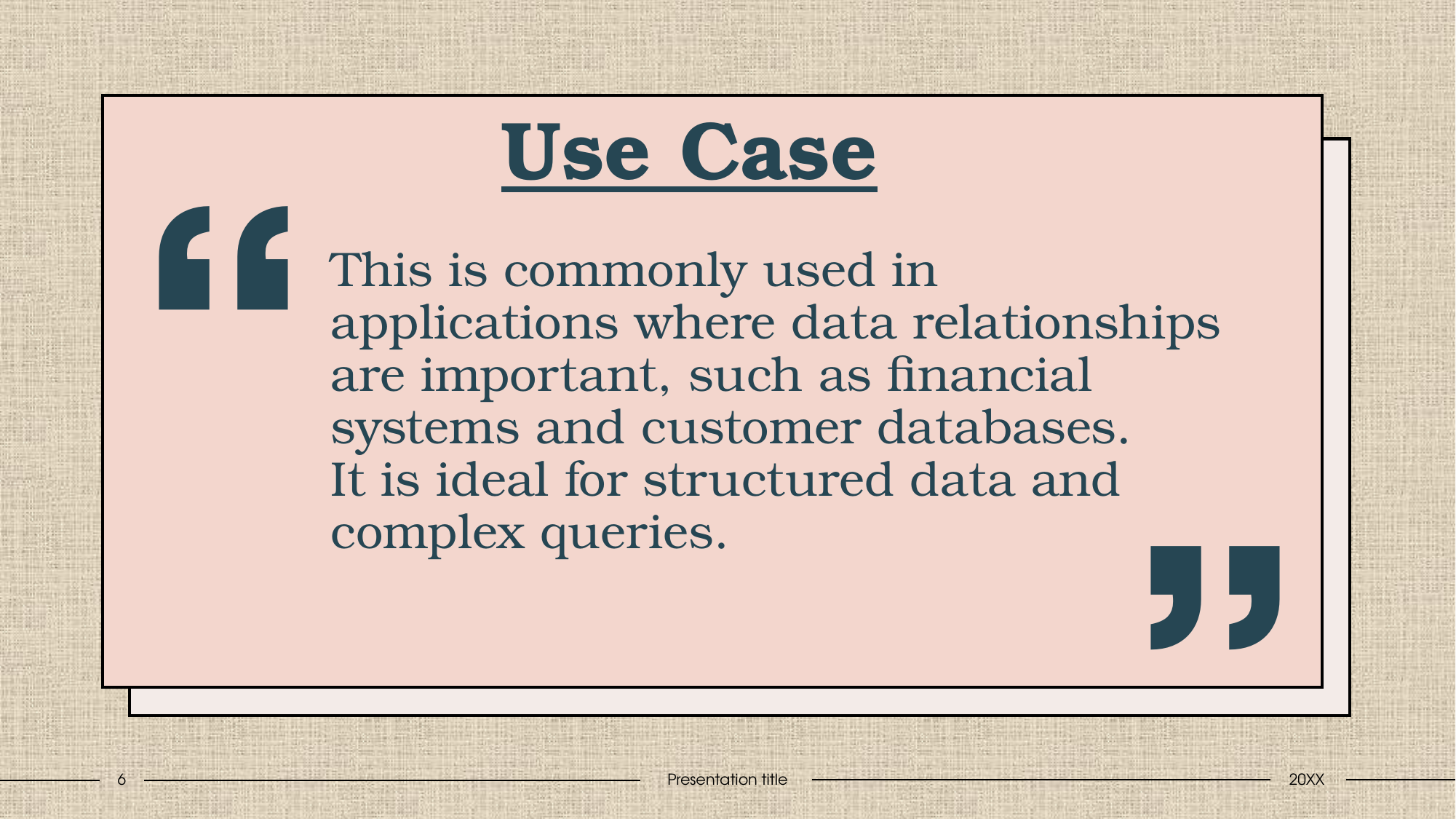

Use Case

“
# This is commonly used in applications where data relationships are important, such as financial systems and customer databases. It is ideal for structured data and complex queries.
”
6
Presentation title
20XX